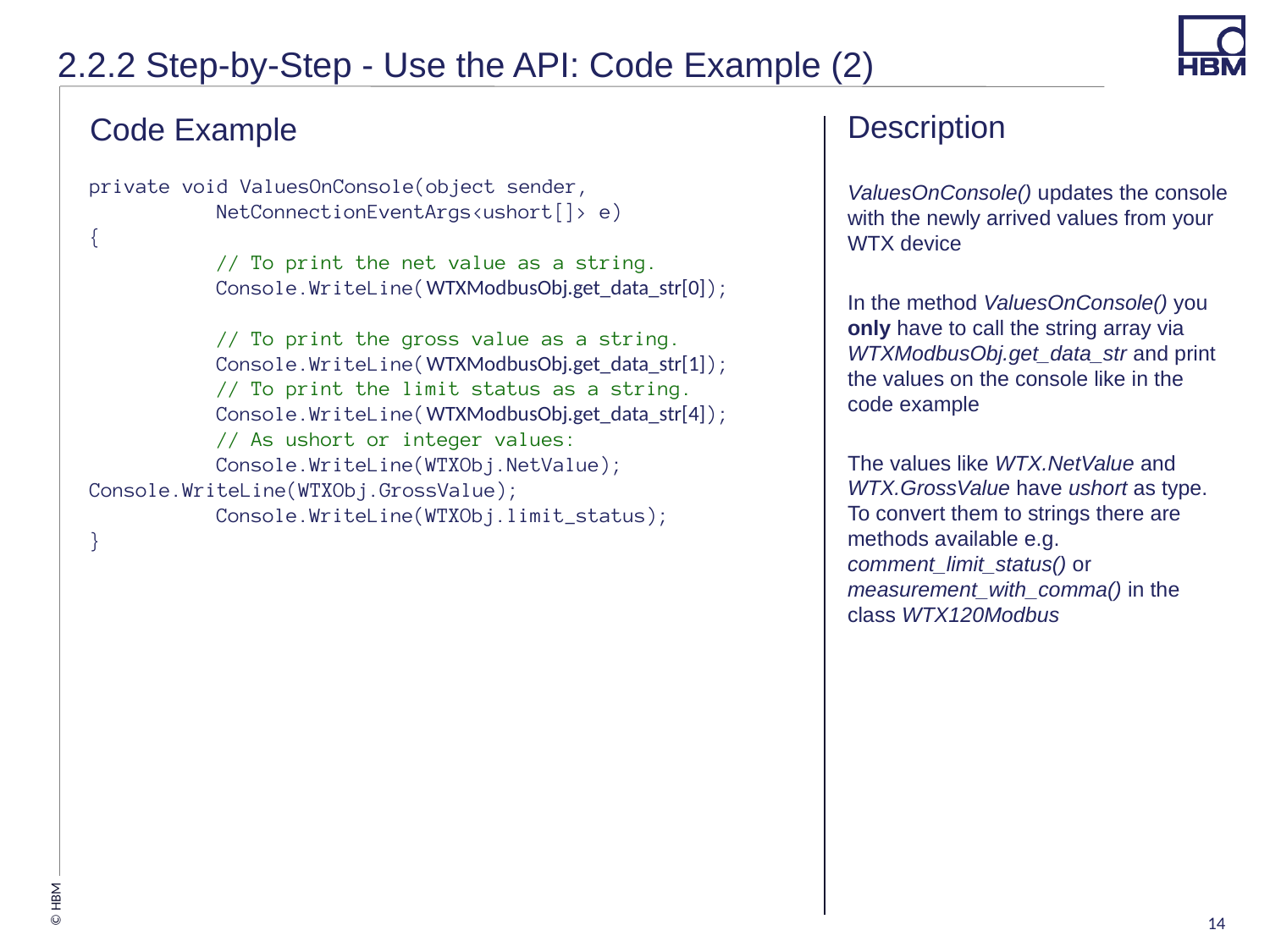

# 2.2.2 Step-by-Step - Use the API: Code Example (2)
Description

ValuesOnConsole() updates the console with the newly arrived values from your WTX device

In the method ValuesOnConsole() you only have to call the string array via  WTXModbusObj.get_data_str and print the values on the console like in the code example

The values like WTX.NetValue and WTX.GrossValue have ushort as type. To convert them to strings there are methods available e.g. comment_limit_status() or measurement_with_comma() in the class WTX120Modbus

Code Example

private void ValuesOnConsole(object sender,
	NetConnectionEventArgs<ushort[]> e)
{
	// To print the net value as a string.
	Console.WriteLine(WTXModbusObj.get_data_str[0]);

	// To print the gross value as a string.
	Console.WriteLine(WTXModbusObj.get_data_str[1]);
	// To print the limit status as a string.
	Console.WriteLine(WTXModbusObj.get_data_str[4]);
	// As ushort or integer values:
	Console.WriteLine(WTXObj.NetValue);	Console.WriteLine(WTXObj.GrossValue);
	Console.WriteLine(WTXObj.limit_status);
}
14